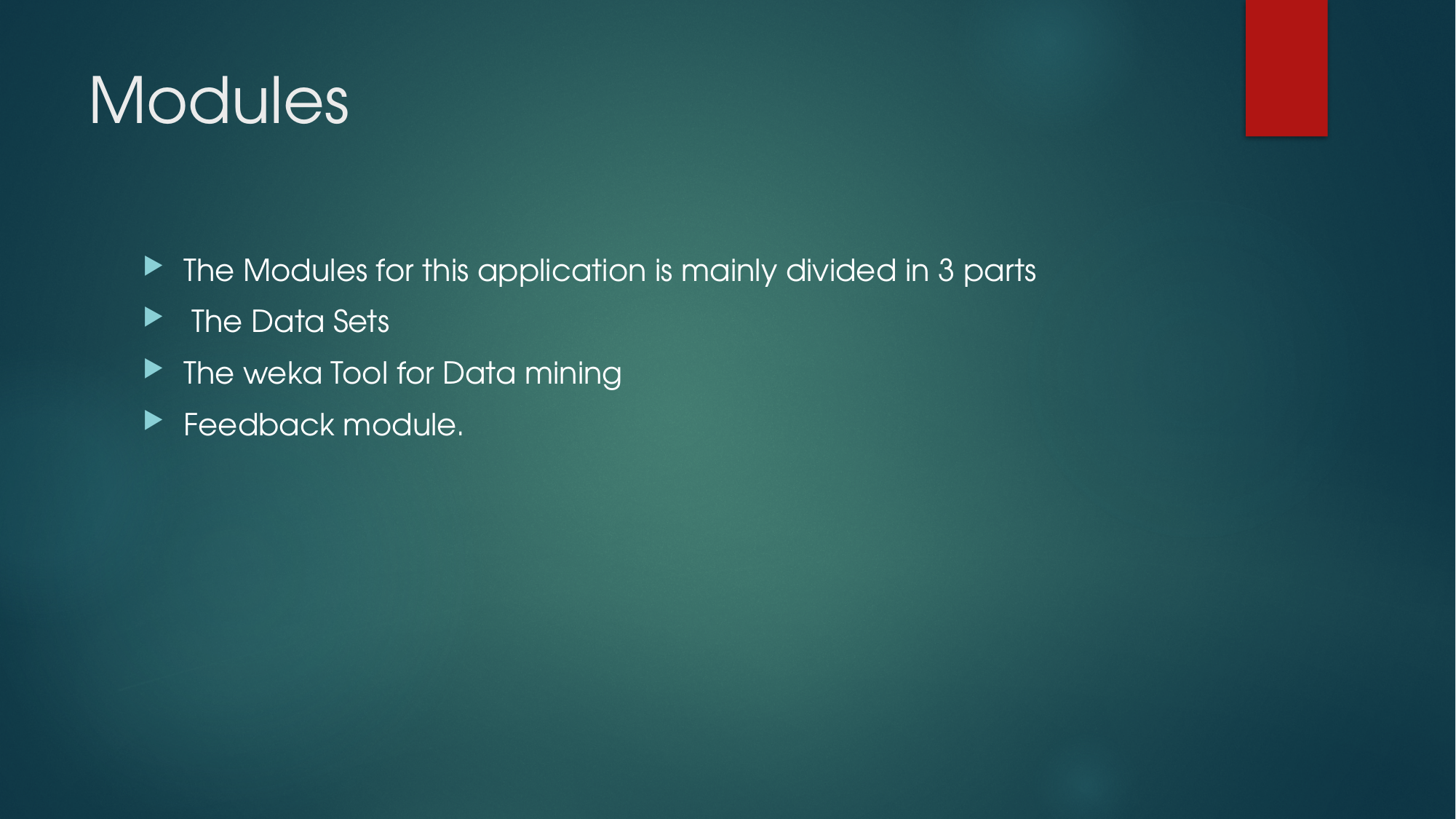

# Modules
The Modules for this application is mainly divided in 3 parts
 The Data Sets
The weka Tool for Data mining
Feedback module.